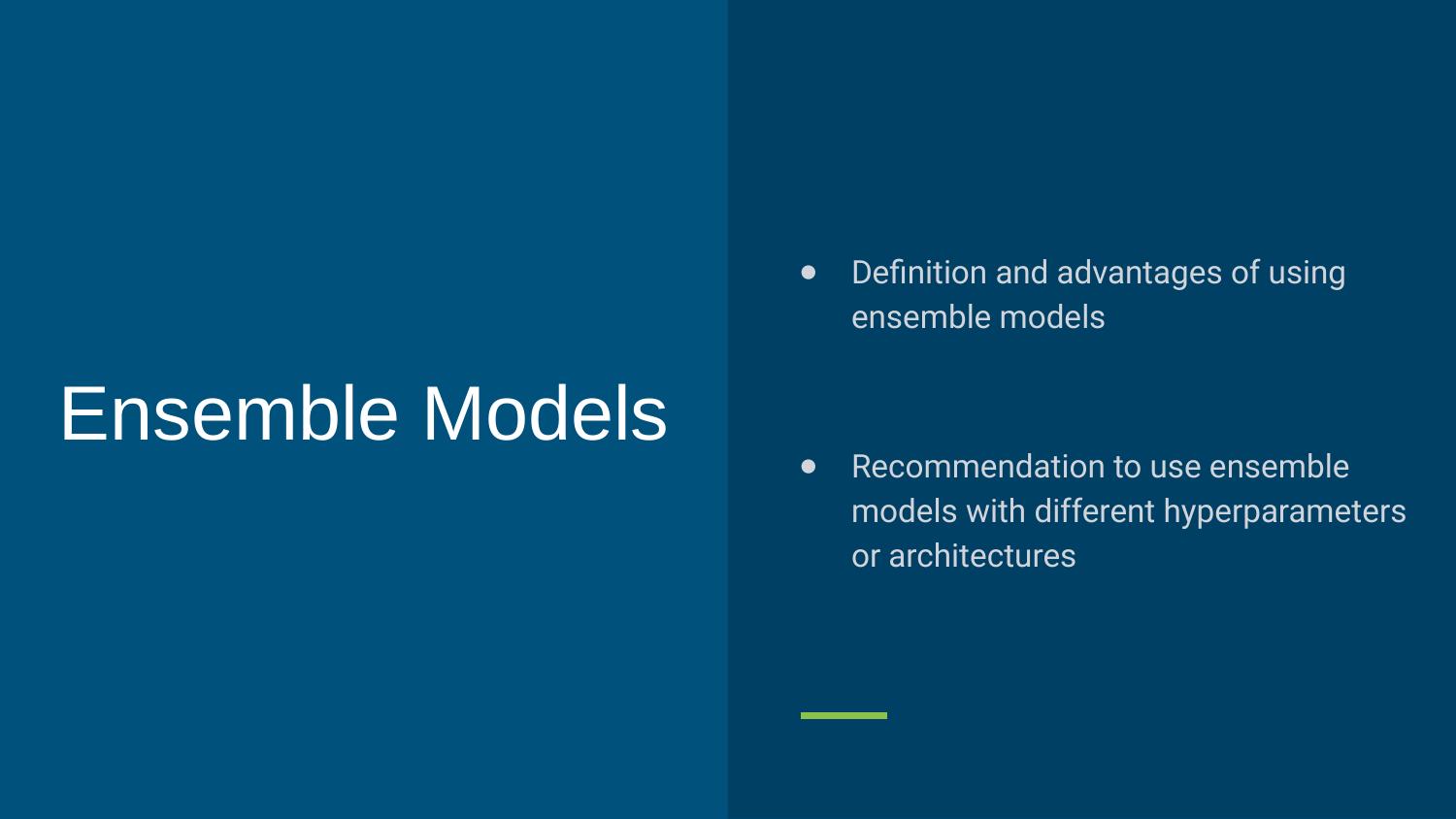

Definition and advantages of using ensemble models

Recommendation to use ensemble models with different hyperparameters or architectures
# Ensemble Models